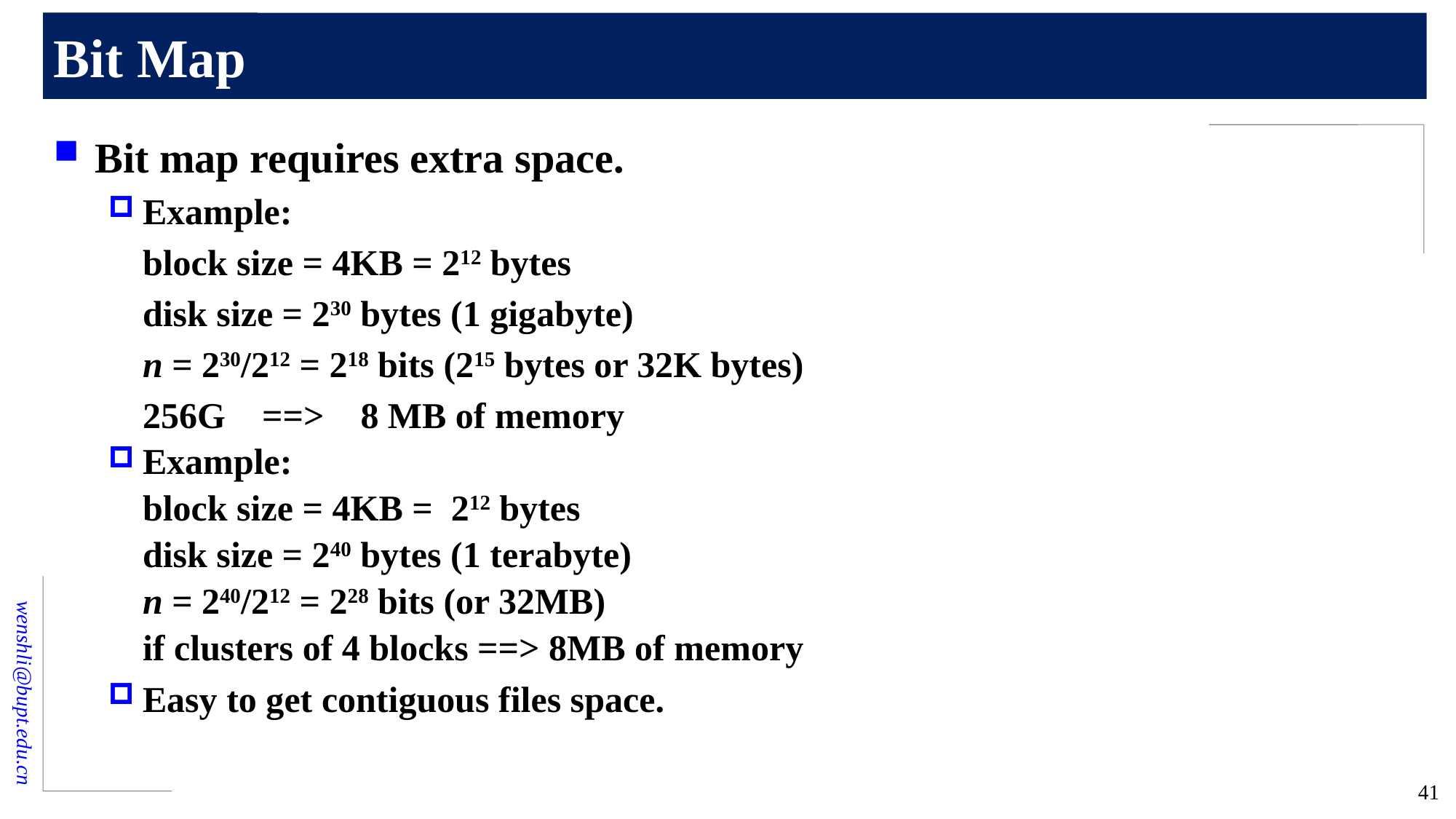

# Bit Map
Bit map requires extra space.
Example:
	block size = 4KB = 212 bytes
	disk size = 230 bytes (1 gigabyte)
	n = 230/212 = 218 bits (215 bytes or 32K bytes)
	256G    ==>    8 MB of memory
Example:
	block size = 4KB =  212 bytes
	disk size = 240 bytes (1 terabyte)
	n = 240/212 = 228 bits (or 32MB)
	if clusters of 4 blocks ==> 8MB of memory
Easy to get contiguous files space.
41